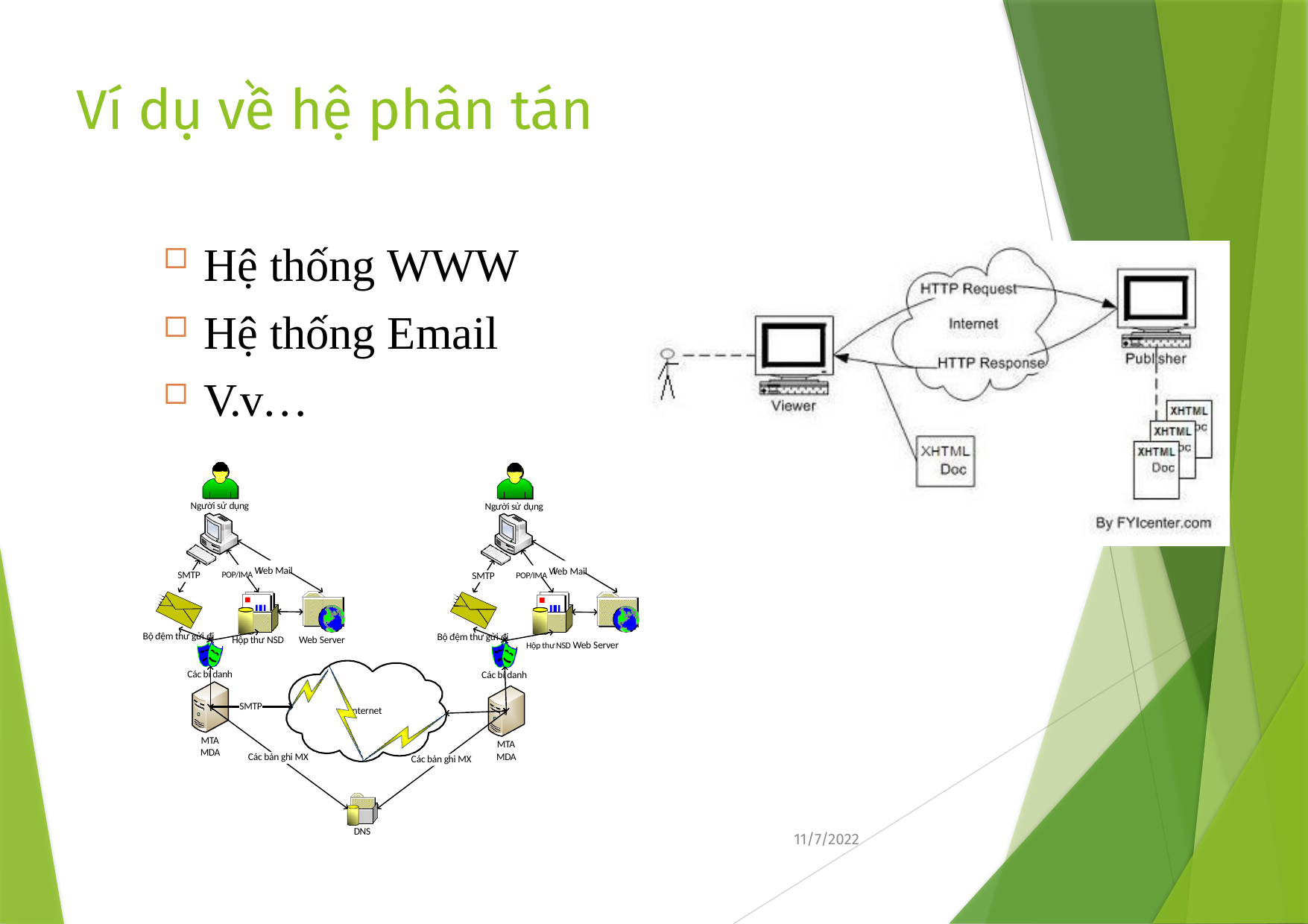

# Ví dụ về hệ phân tán
8
Hệ thống WWW
Hệ thống Email
V.v…

Người sử dụng
Người sử dụng

POP/IMA Web Mail
POP/IMA Web Mail

P
P
SMTP
SMTP

Bộ đệm thư gửi đi
Bộ đệm thư gửi đi
Hộp thư NSD
Web Server
Hộp thư NSD Web Server

Các bí danh
Các bí danh

SMTP
Internet

MTA  MDA
MTA  MDA
Các bản ghi MX
Các bản ghi MX

11/7/2022
DNS